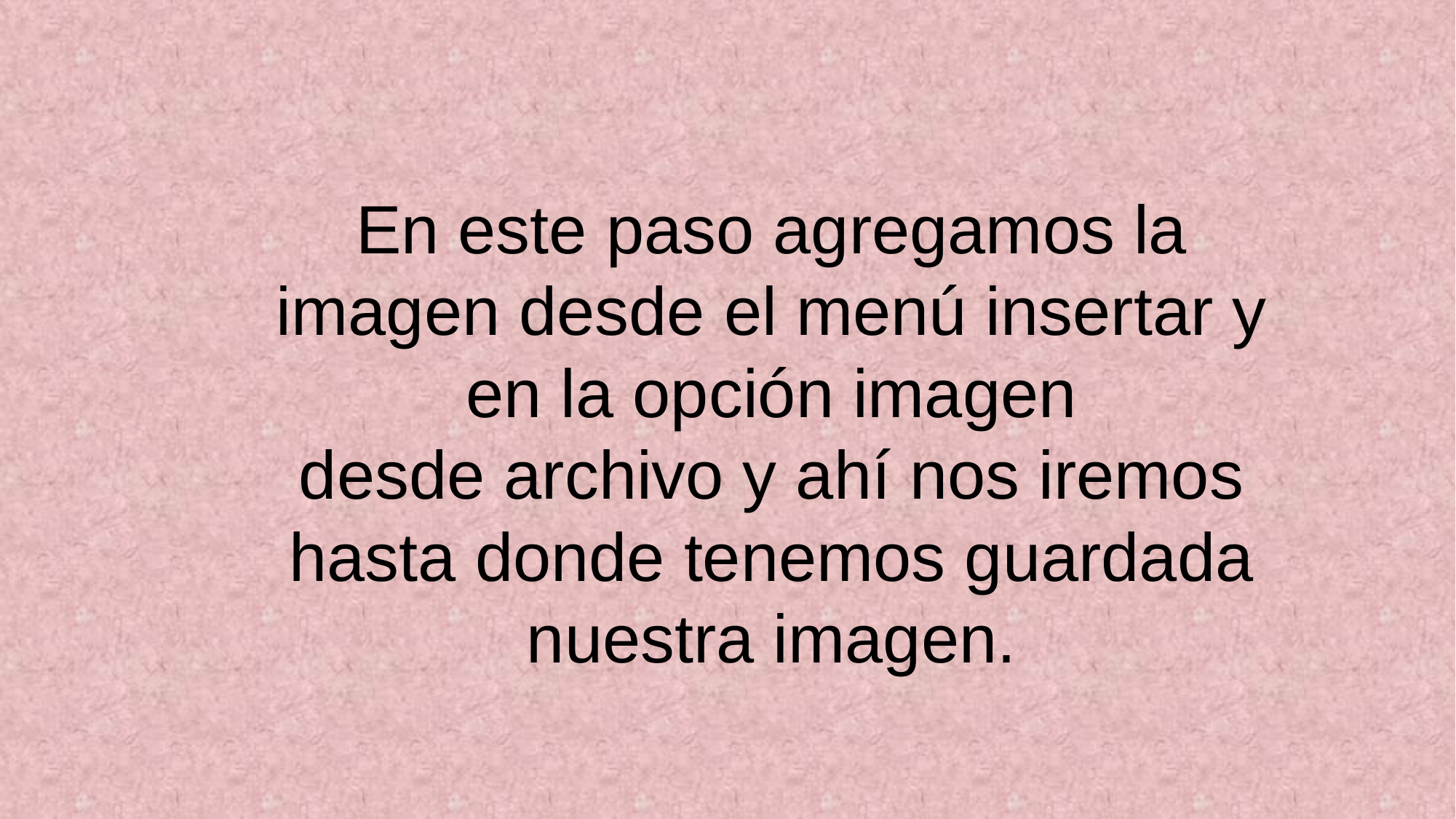

En este paso agregamos la imagen desde el menú insertar y en la opción imagen desde archivo y ahí nos iremos hasta donde tenemos guardada nuestra imagen.